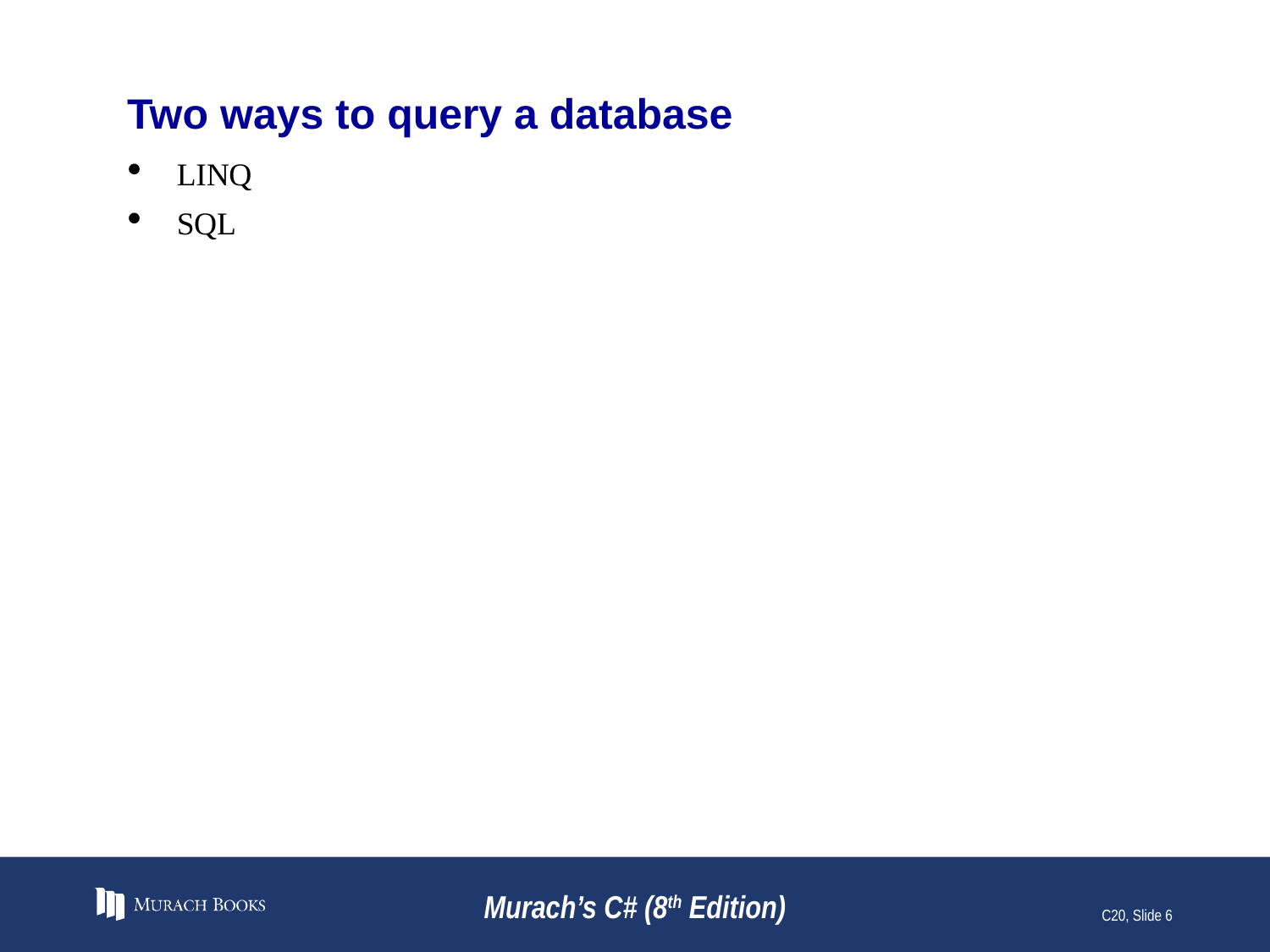

# Two ways to query a database
LINQ
SQL

Murach’s C# (8th Edition)

C20, Slide 6